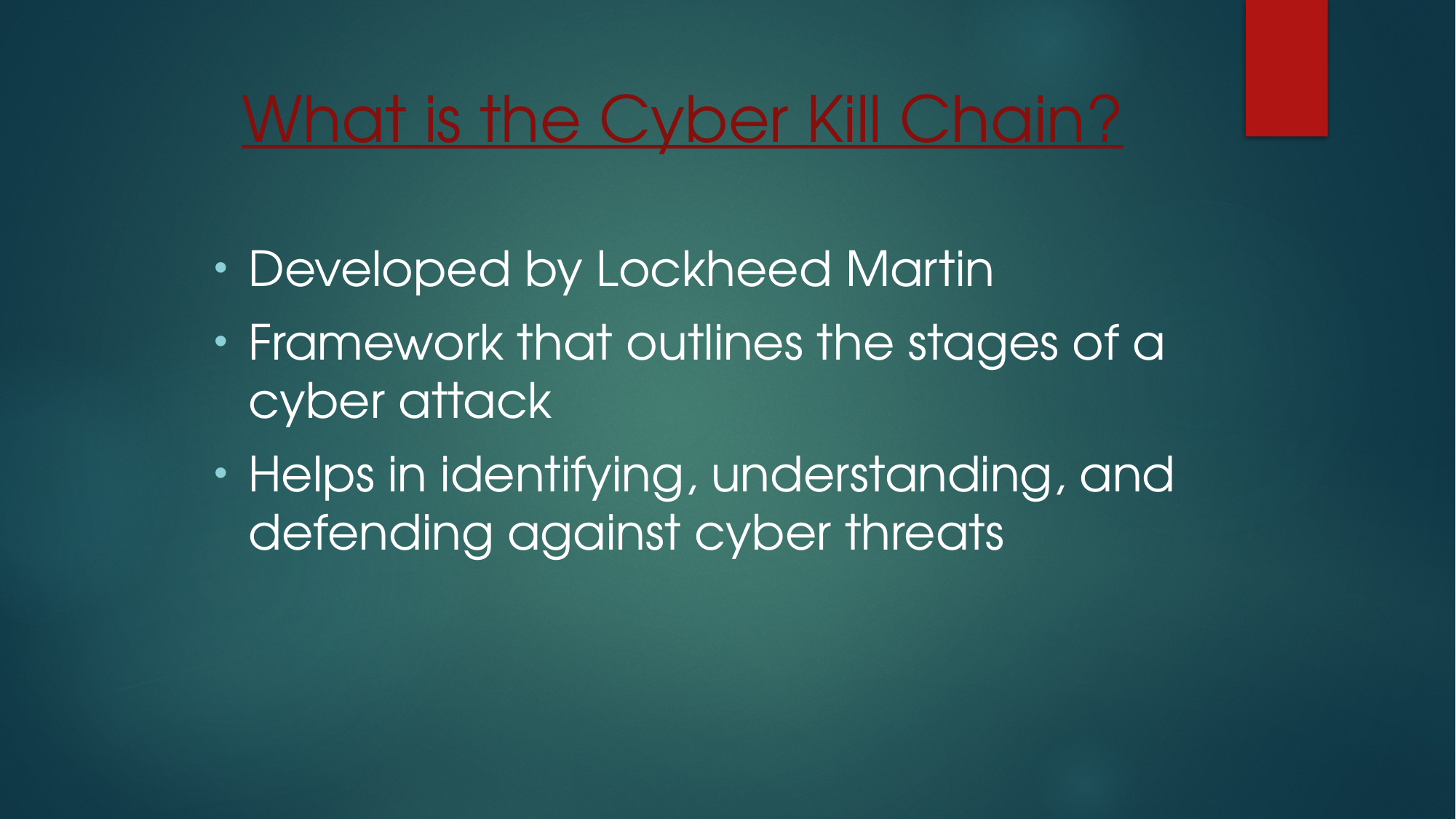

# What is the Cyber Kill Chain?

Developed by Lockheed Martin
Framework that outlines the stages of a cyber attack
Helps in identifying, understanding, and defending against cyber threats